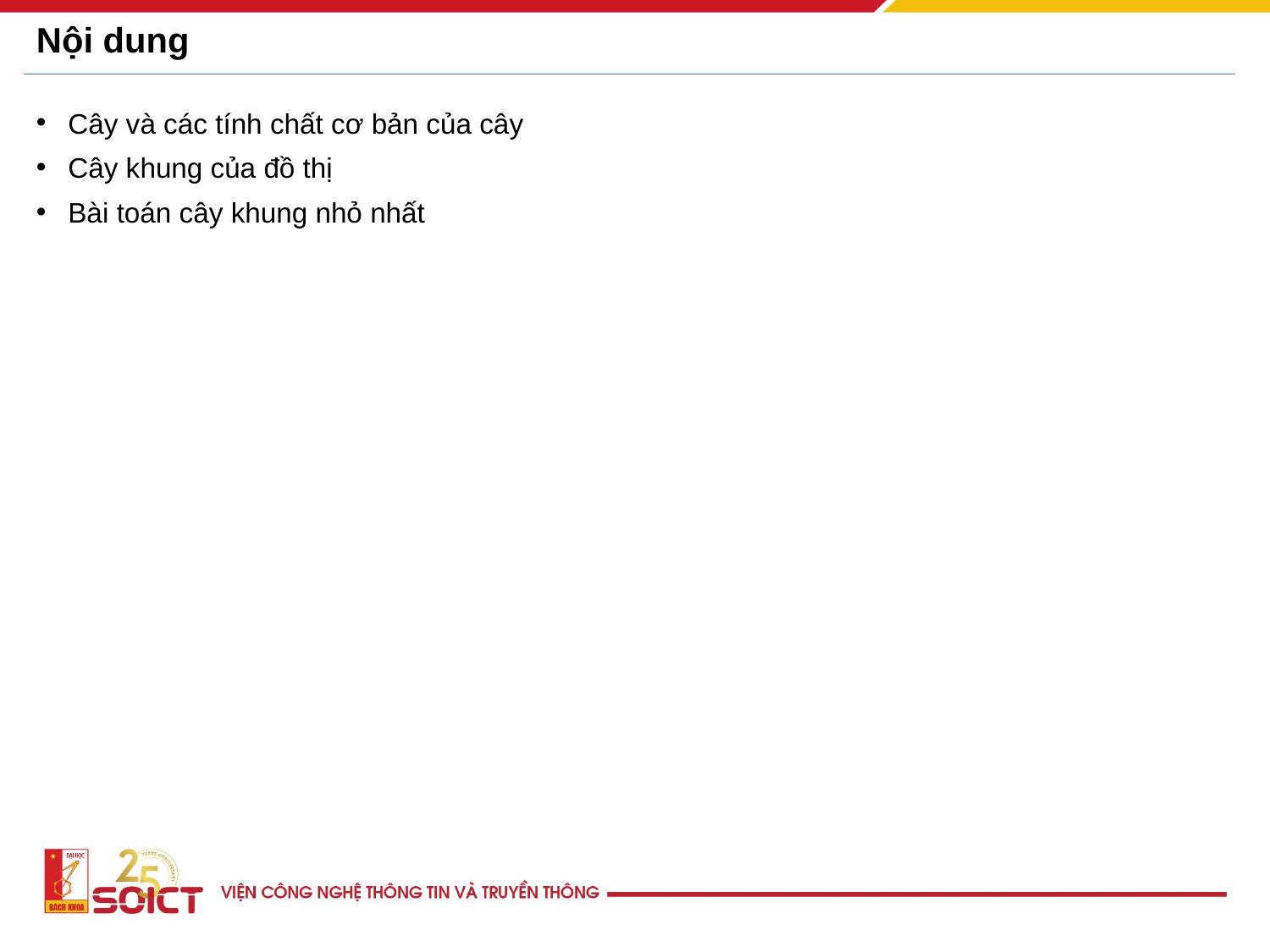

# Nội dung
Cây và các tính chất cơ bản của cây
Cây khung của đồ thị
Bài toán cây khung nhỏ nhất